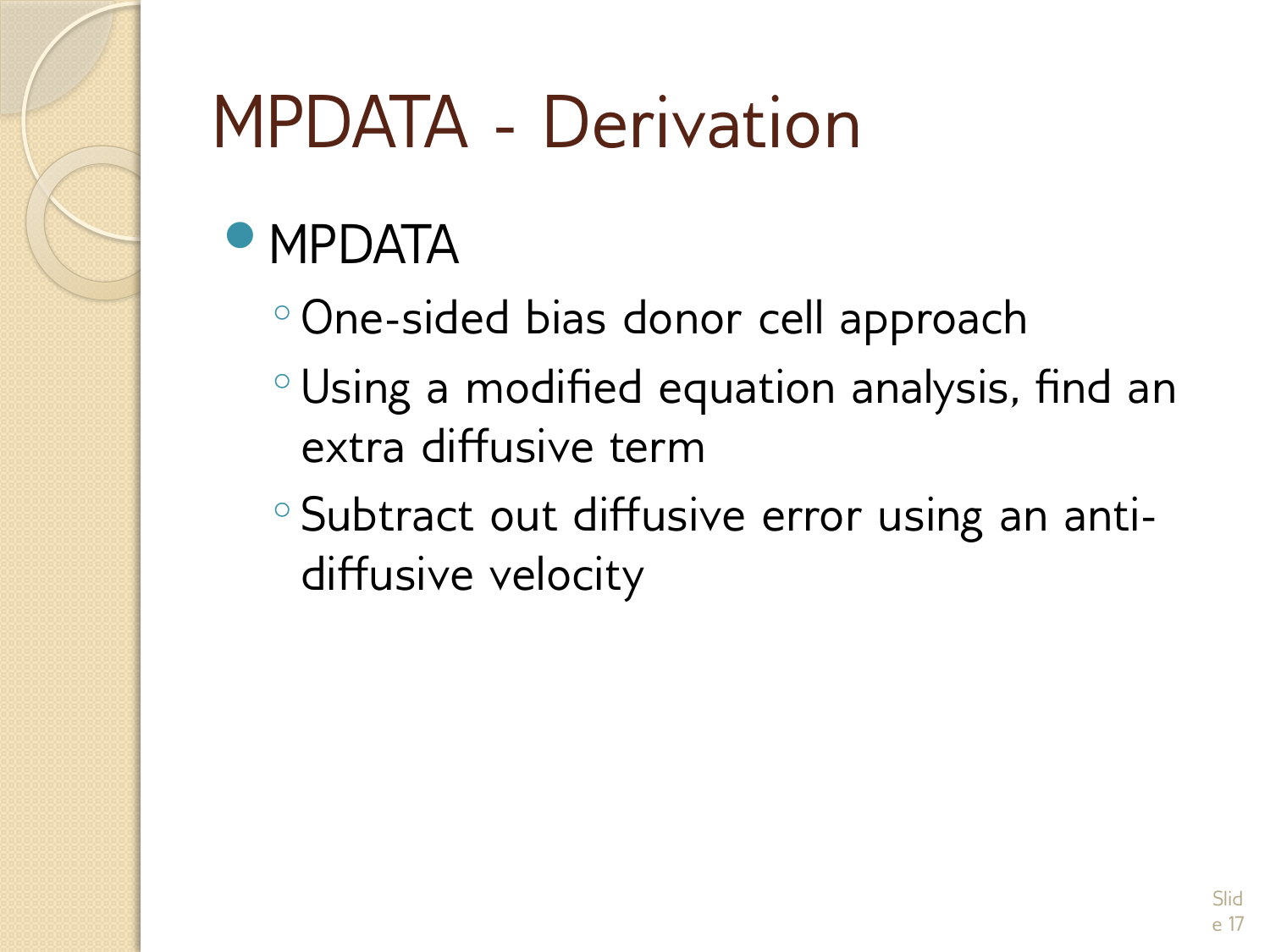

# MPDATA - Derivation
MPDATA
One-sided bias donor cell approach
Using a modified equation analysis, find an extra diffusive term
Subtract out diffusive error using an anti-diffusive velocity
Slide 17